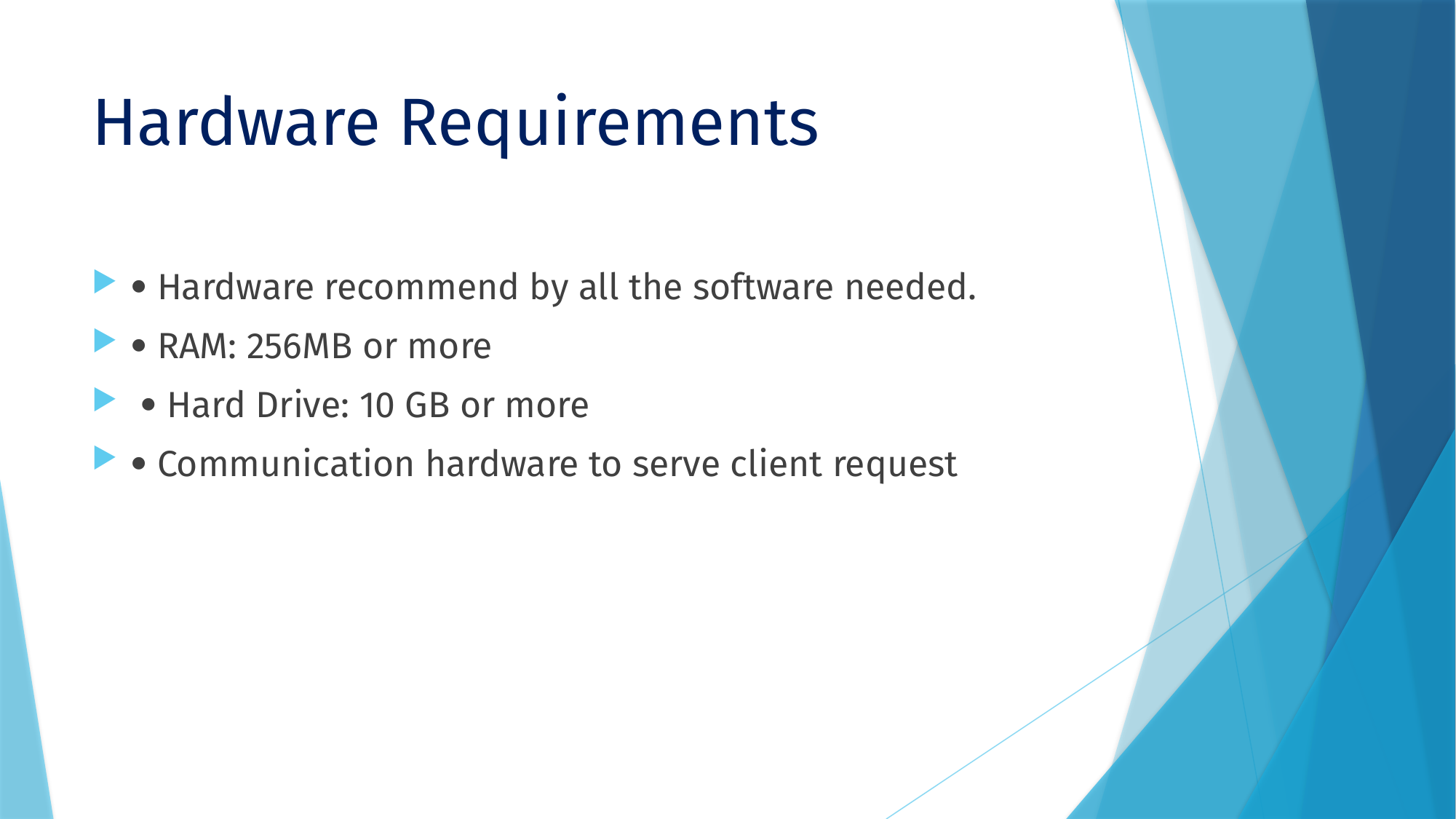

# Hardware Requirements
• Hardware recommend by all the software needed.
• RAM: 256MB or more
 • Hard Drive: 10 GB or more
• Communication hardware to serve client request